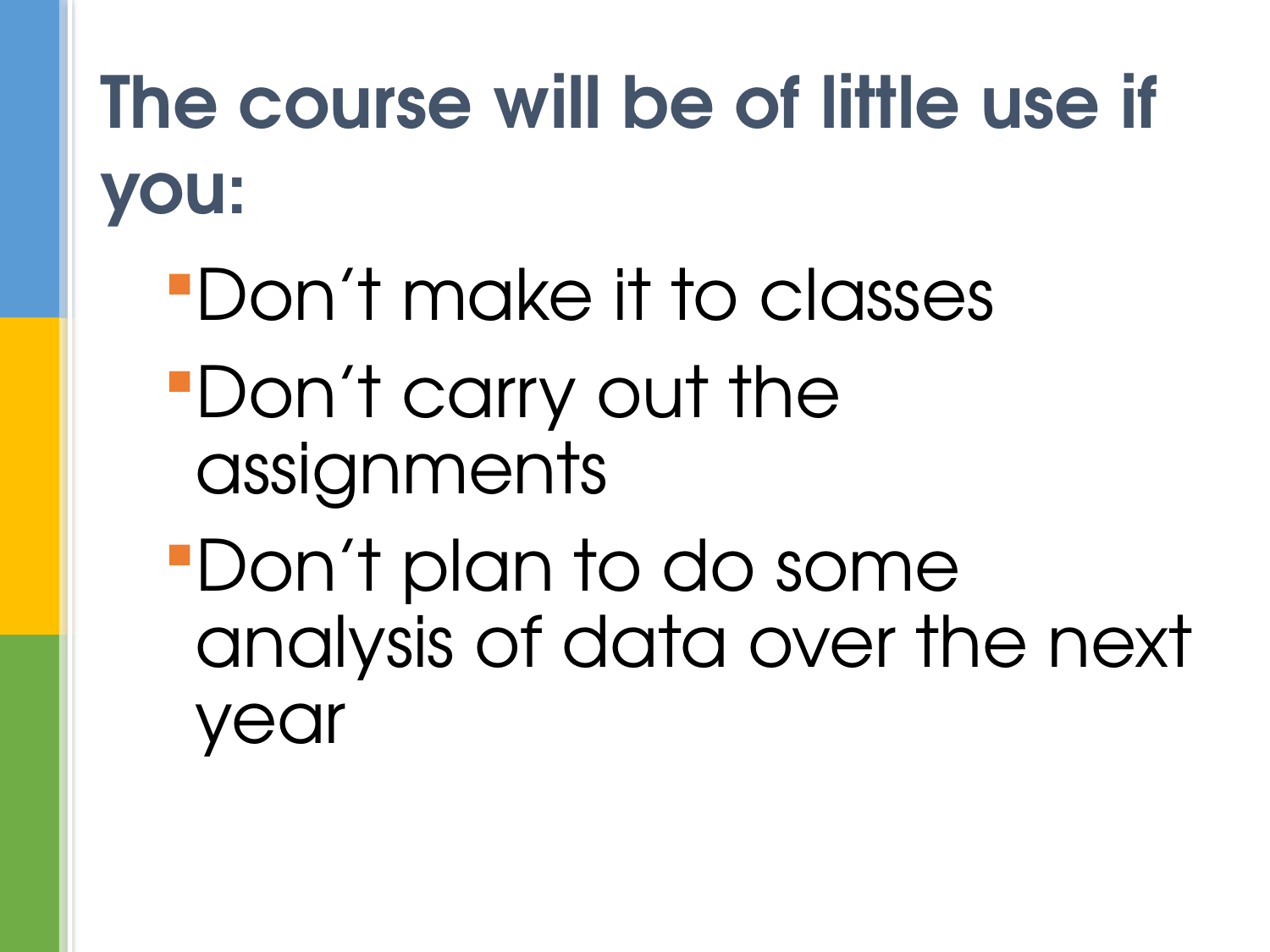

# The course will be of little use if you:
Don’t make it to classes
Don’t carry out the assignments
Don’t plan to do some analysis of data over the next  year